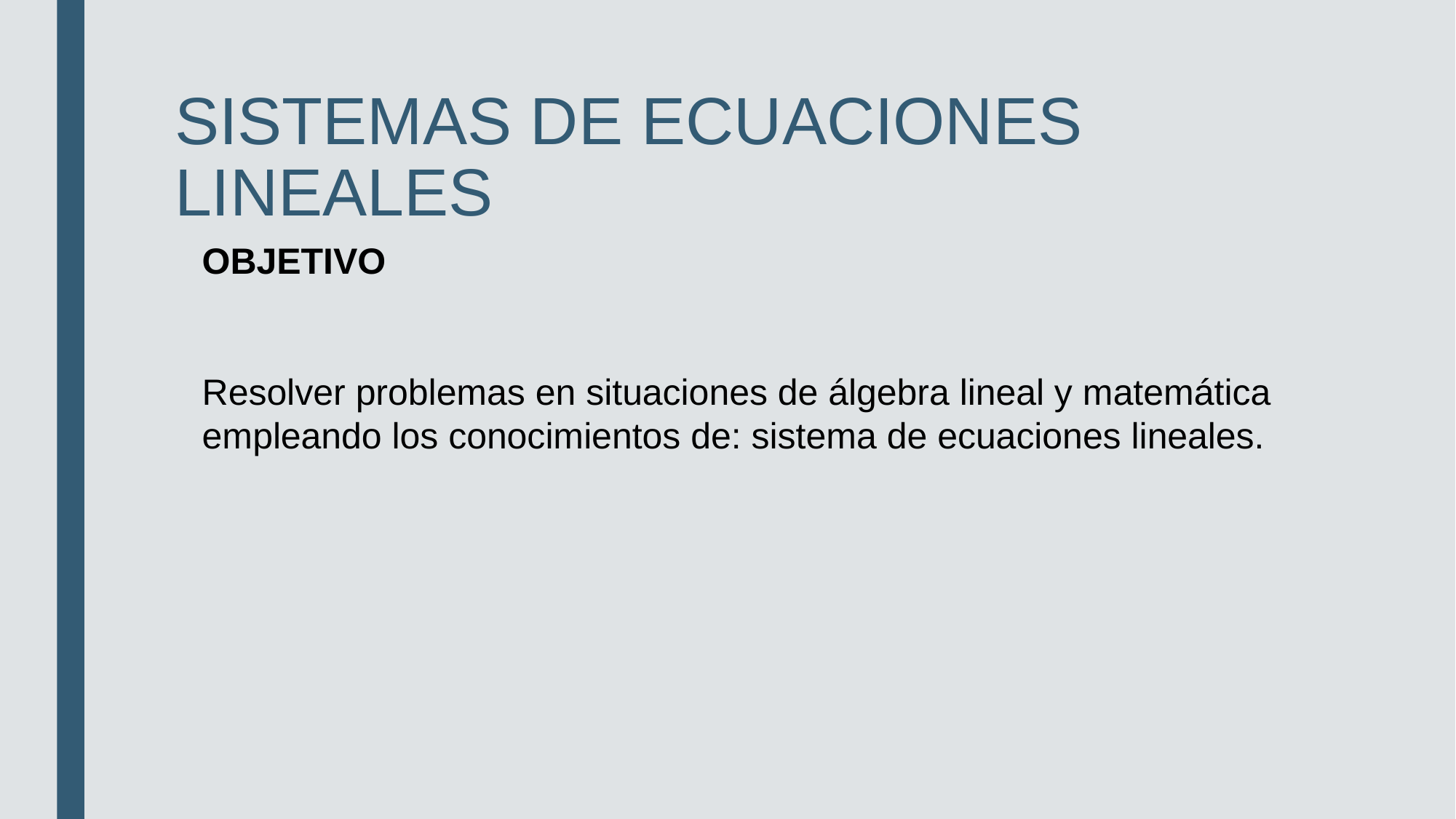

# SISTEMAS DE ECUACIONES LINEALES
OBJETIVO

Resolver problemas en situaciones de álgebra lineal y matemática empleando los conocimientos de: sistema de ecuaciones lineales.